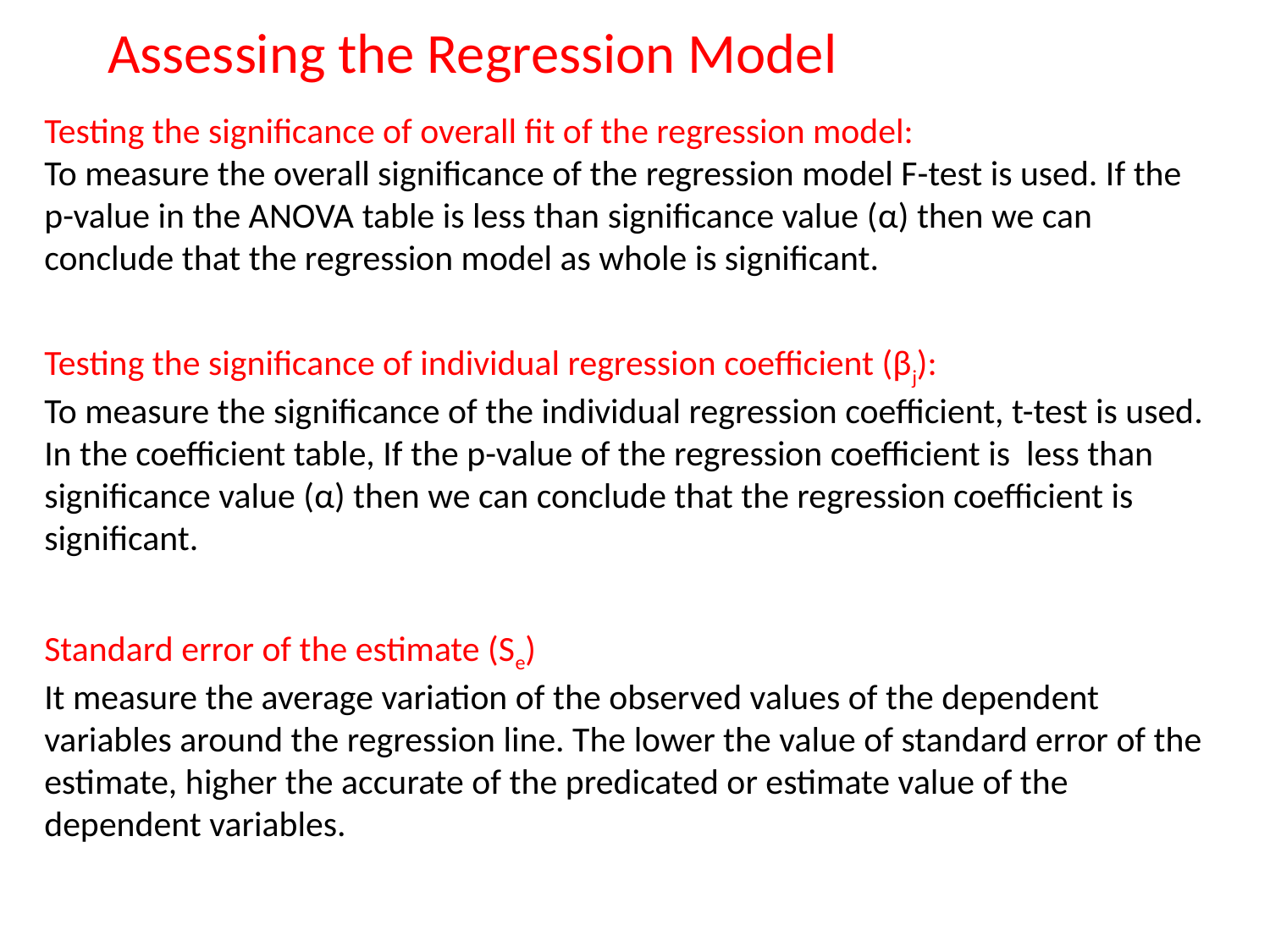

Assessing the Regression Model
Testing the significance of overall fit of the regression model:
To measure the overall significance of the regression model F-test is used. If the p-value in the ANOVA table is less than significance value (α) then we can conclude that the regression model as whole is significant.
Testing the significance of individual regression coefficient (βj):
To measure the significance of the individual regression coefficient, t-test is used. In the coefficient table, If the p-value of the regression coefficient is  less than significance value (α) then we can conclude that the regression coefficient is significant.
Standard error of the estimate (Se)
It measure the average variation of the observed values of the dependent variables around the regression line. The lower the value of standard error of the estimate, higher the accurate of the predicated or estimate value of the dependent variables.